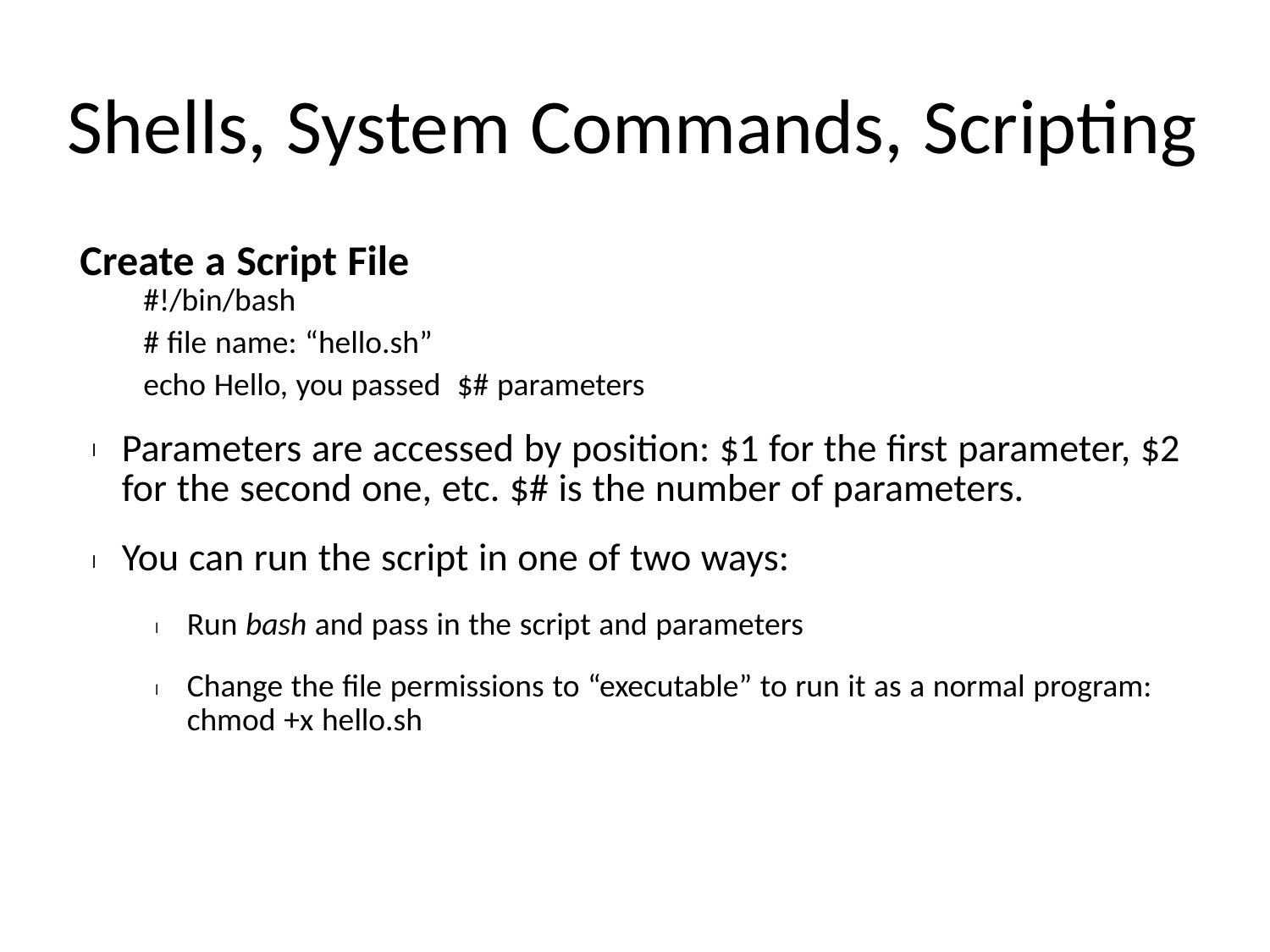

Shells, System Commands, Scripting

	Create a Script File
		#!/bin/bash
		# file name: “hello.sh”
		echo Hello, you passed  $# parameters
Parameters are accessed by position: $1 for the first parameter, $2
for the second one, etc. $# is the number of parameters.

You can run the script in one of two ways:
l

l
Run bash and pass in the script and parameters

Change the file permissions to “executable” to run it as a normal program:
chmod +x hello.sh
l

l